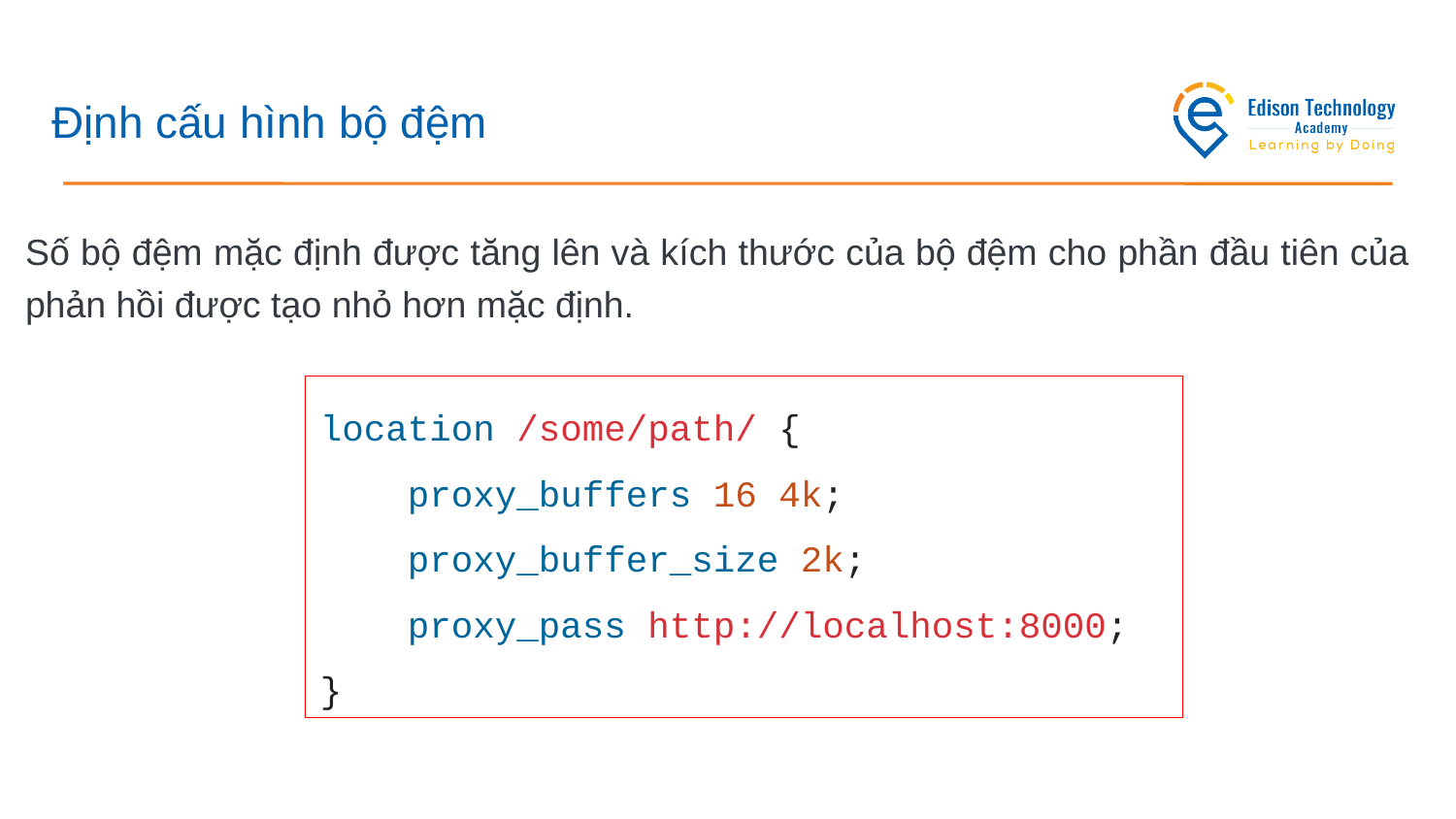

# Định cấu hình bộ đệm
Số bộ đệm mặc định được tăng lên và kích thước của bộ đệm cho phần đầu tiên của phản hồi được tạo nhỏ hơn mặc định.
location /some/path/ {
    proxy_buffers 16 4k;
    proxy_buffer_size 2k;
    proxy_pass http://localhost:8000;
}